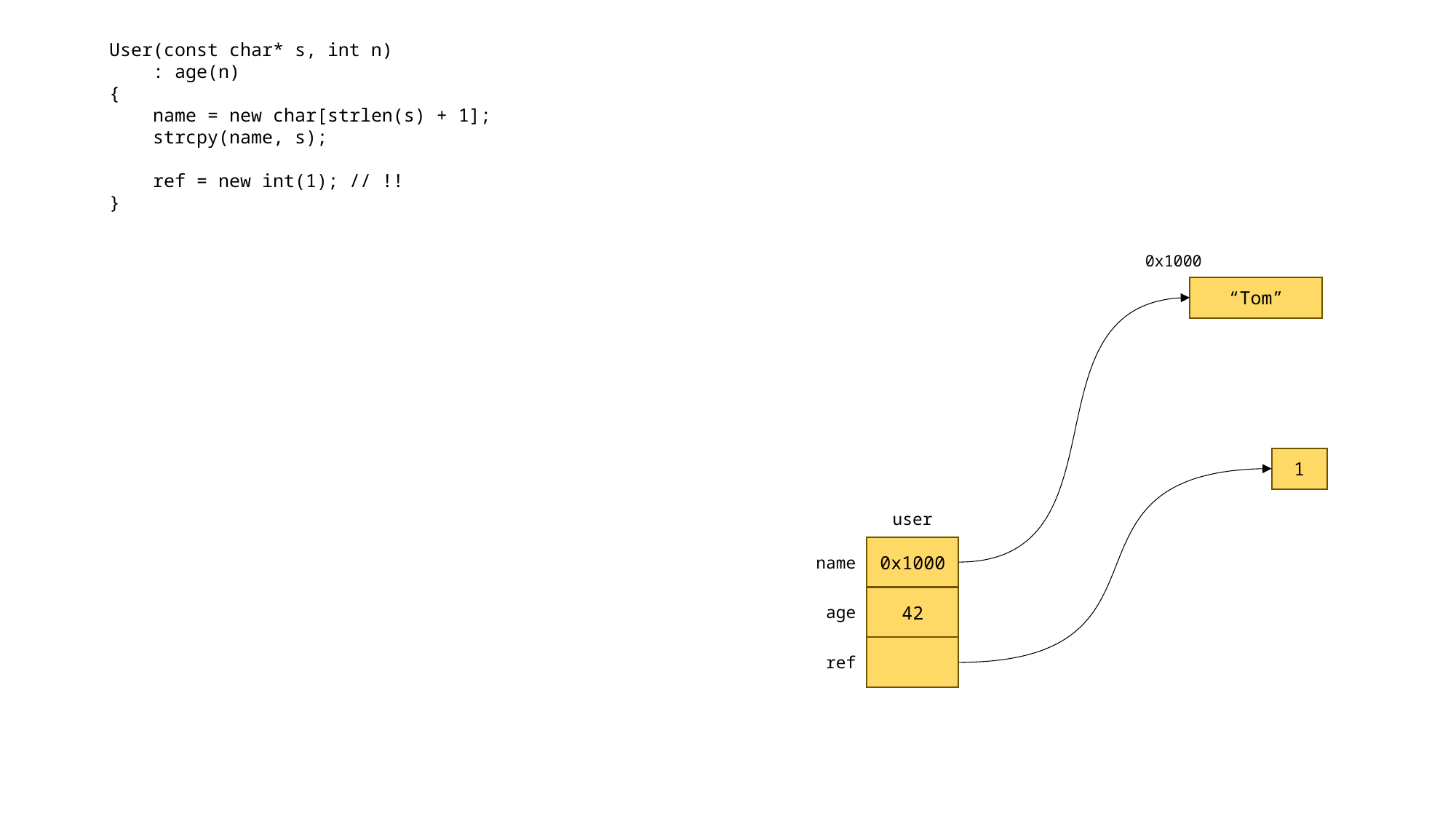

User(const char* s, int n)
        : age(n)
    {
        name = new char[strlen(s) + 1];
        strcpy(name, s);

        ref = new int(1); // !!
    }
0x1000
“Tom”
1
user
0x1000
name
42
age

ref